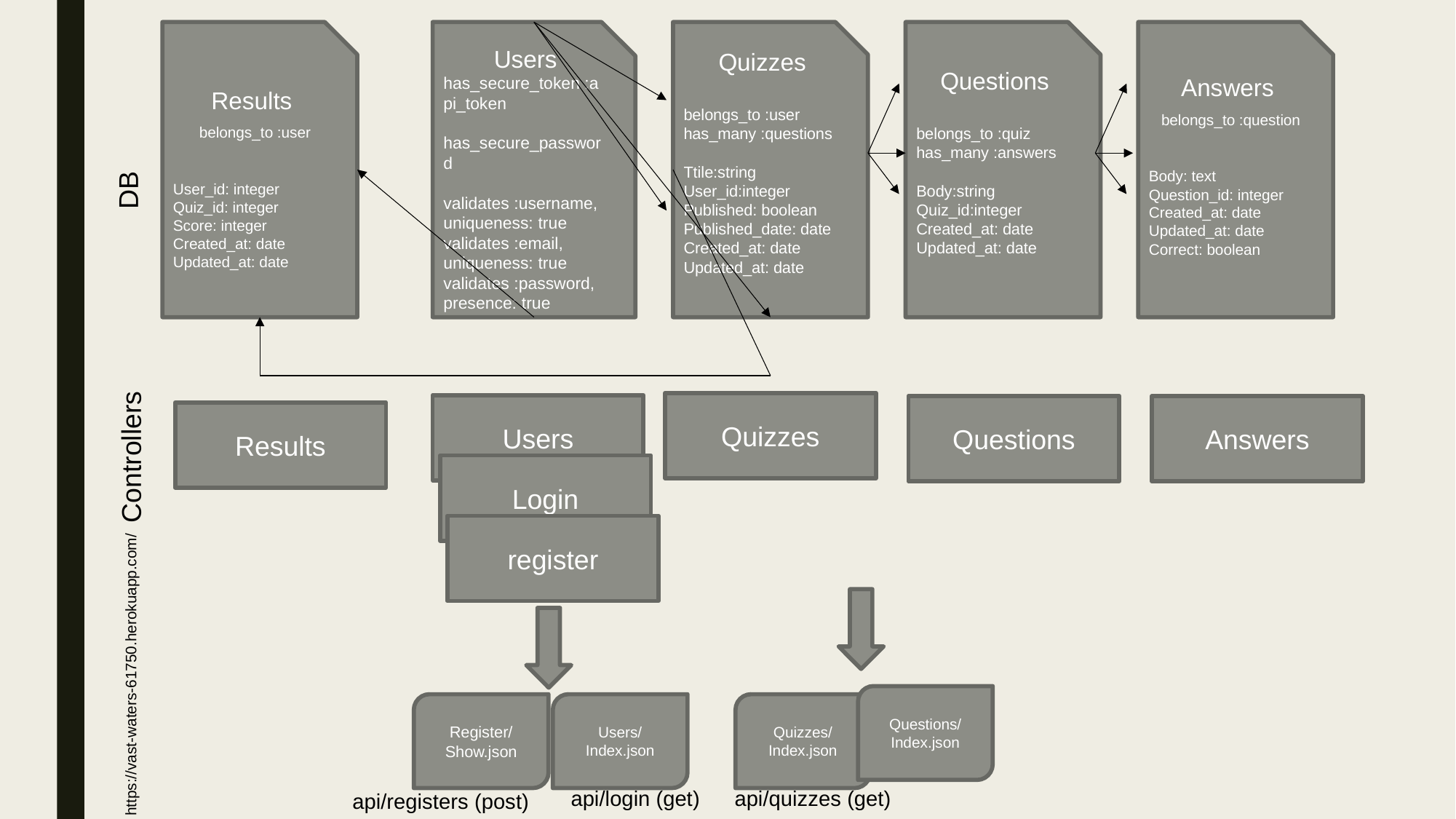

Results
 belongs_to :user

User_id: integer
Quiz_id: integer
Score: integer
Created_at: date
Updated_at: date
Users
has_secure_token :api_token
  has_secure_password

validates :username, uniqueness: true
validates :email, uniqueness: true
validates :password, presence: true
Quizzes

belongs_to :user
has_many :questions

Ttile:string
User_id:integer
Published: boolean
Published_date: date
Created_at: date
Updated_at: date

Answers
 belongs_to :question

Body: text
Question_id: integer
Created_at: date
Updated_at: date
Correct: boolean

Questions

belongs_to :quiz
has_many :answers

Body:string
Quiz_id:integer
Created_at: date
Updated_at: date

DB
Quizzes
Users
Questions
Answers
Results
Controllers
Login
register

https://vast-waters-61750.herokuapp.com/
Questions/ Index.json
Register/Show.json
Users/ Index.json
Quizzes/ Index.json
api/quizzes (get)
api/login (get)
api/registers (post)